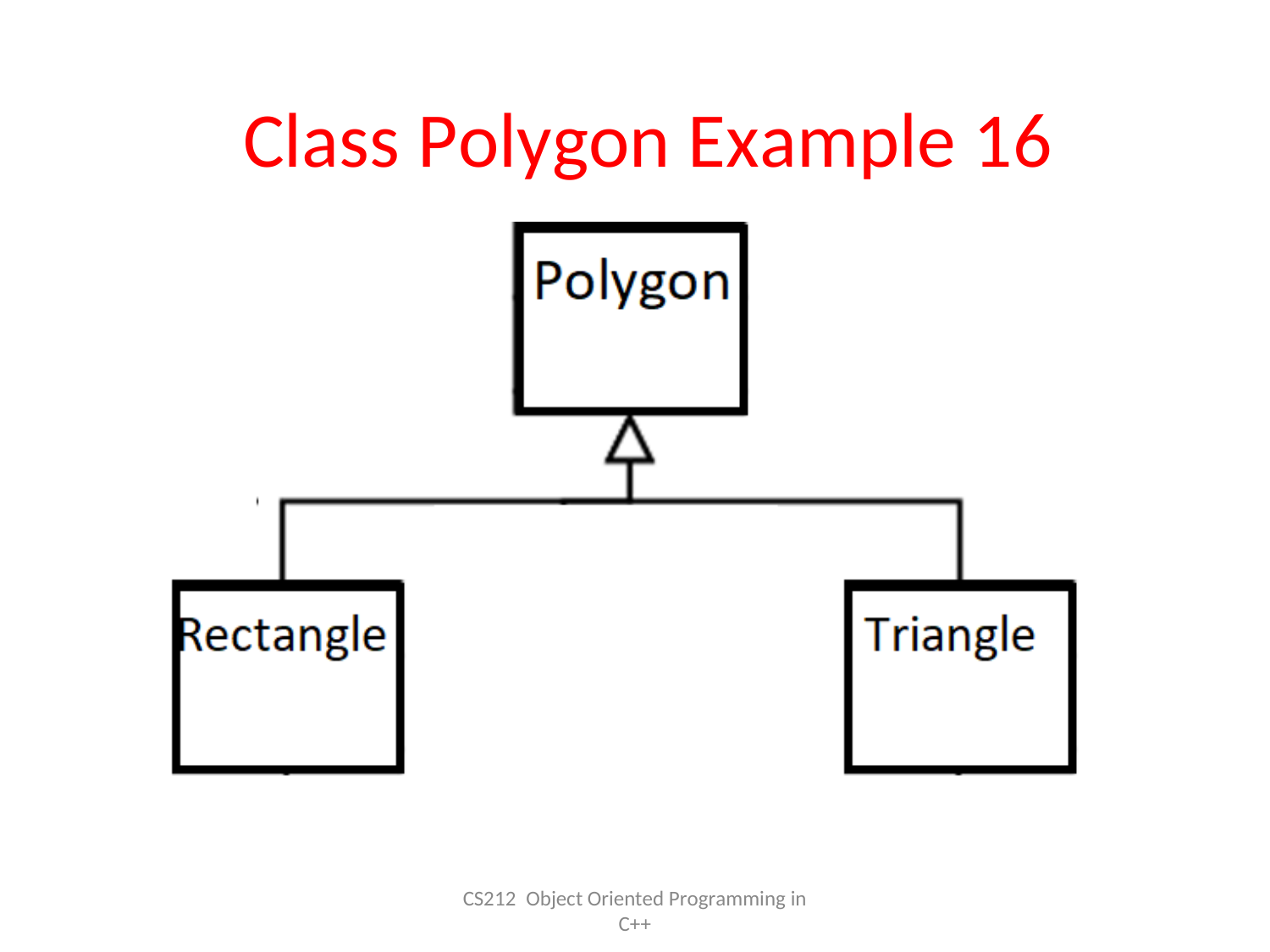

# Class Polygon Example 16

CS212  Object Oriented Programming in
C++